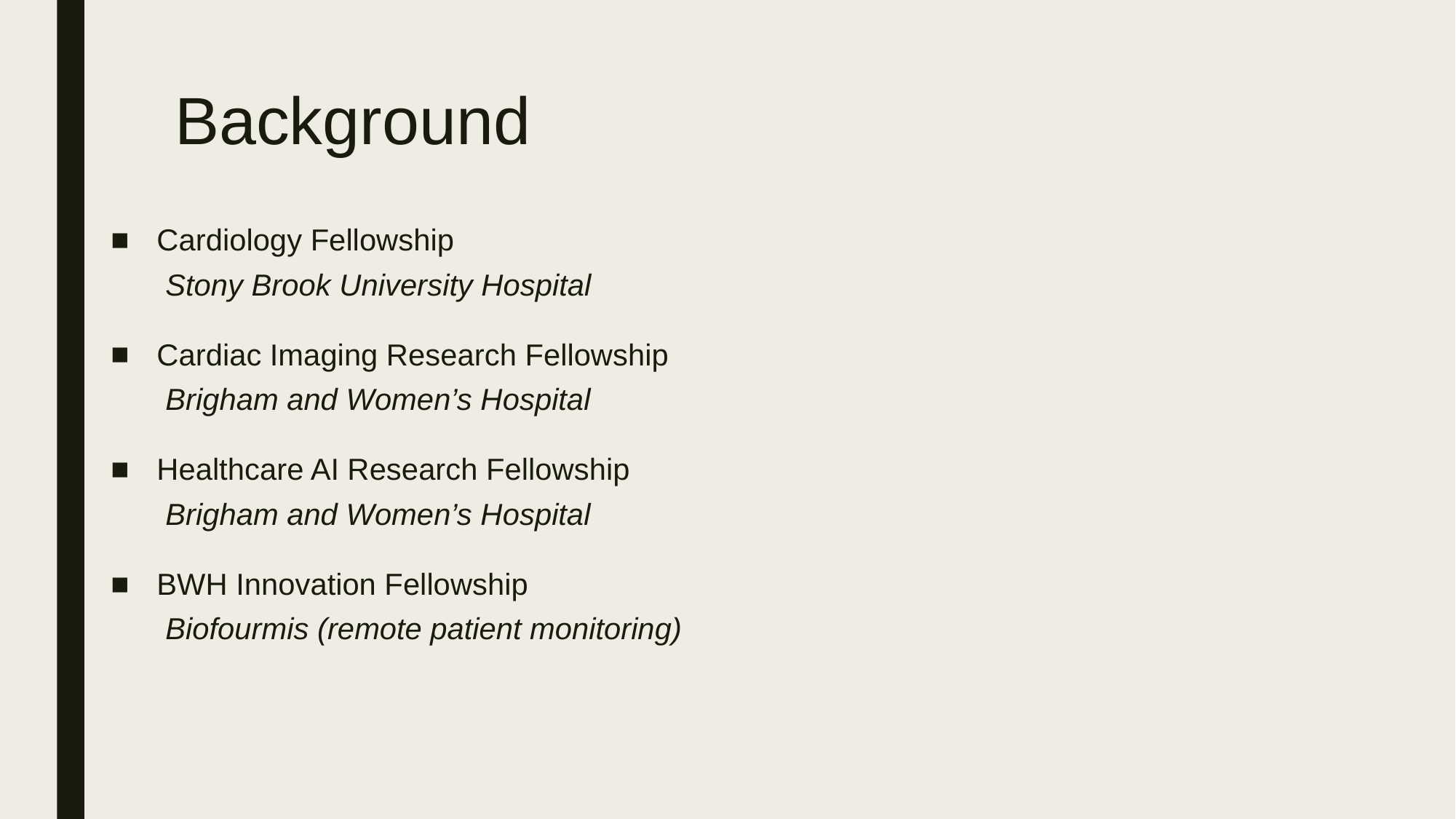

# Background
Cardiology Fellowship
Stony Brook University Hospital

Cardiac Imaging Research Fellowship
Brigham and Women’s Hospital

Healthcare AI Research Fellowship
Brigham and Women’s Hospital

BWH Innovation Fellowship
Biofourmis (remote patient monitoring)